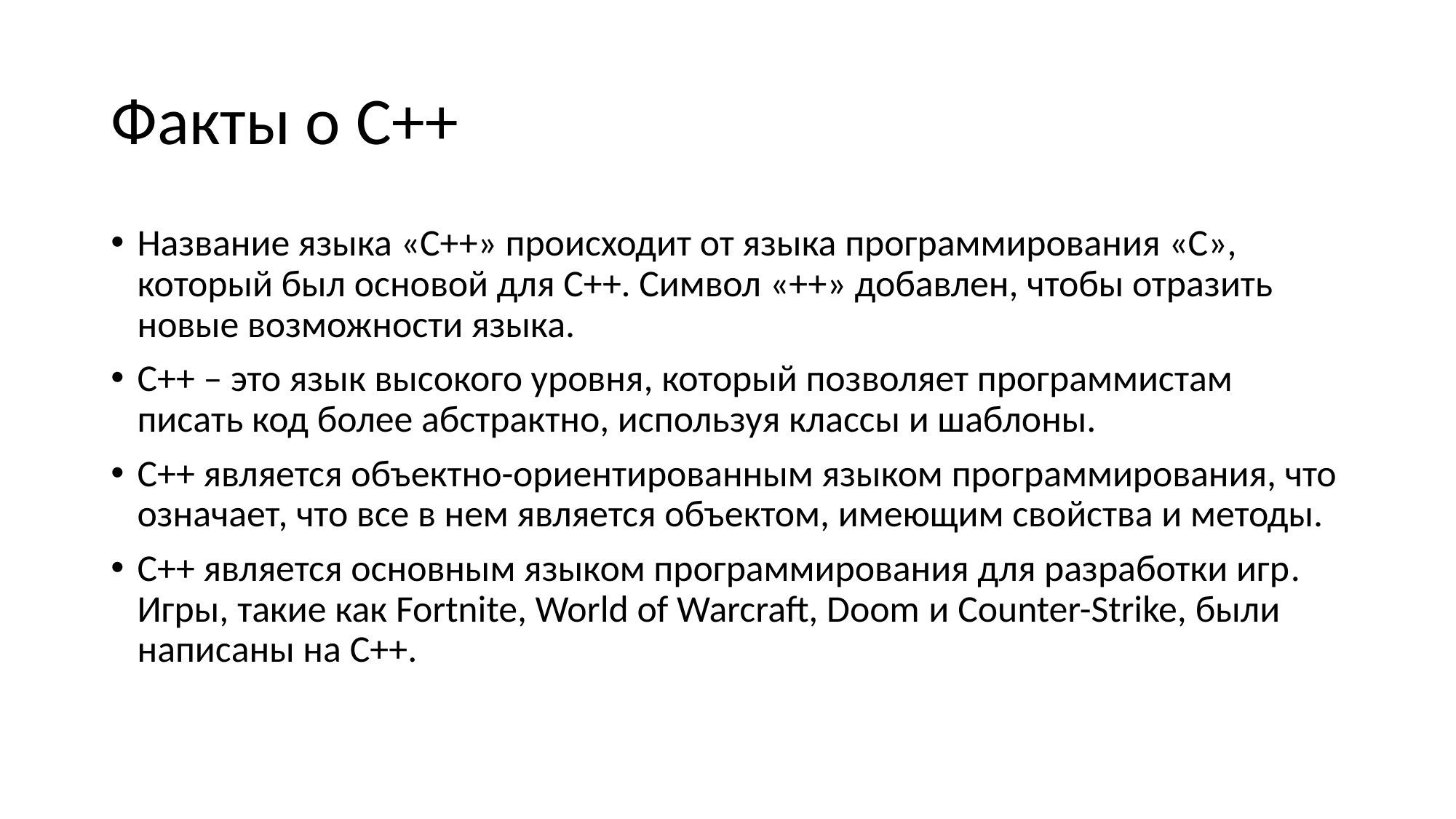

# Факты о C++
Название языка «C++» происходит от языка программирования «С», который был основой для C++. Символ «++» добавлен, чтобы отразить новые возможности языка.
C++ – это язык высокого уровня, который позволяет программистам писать код более абстрактно, используя классы и шаблоны.
C++ является объектно-ориентированным языком программирования, что означает, что все в нем является объектом, имеющим свойства и методы.
С++ является основным языком программирования для разработки игр. Игры, такие как Fortnite, World of Warcraft, Doom и Counter-Strike, были написаны на С++.